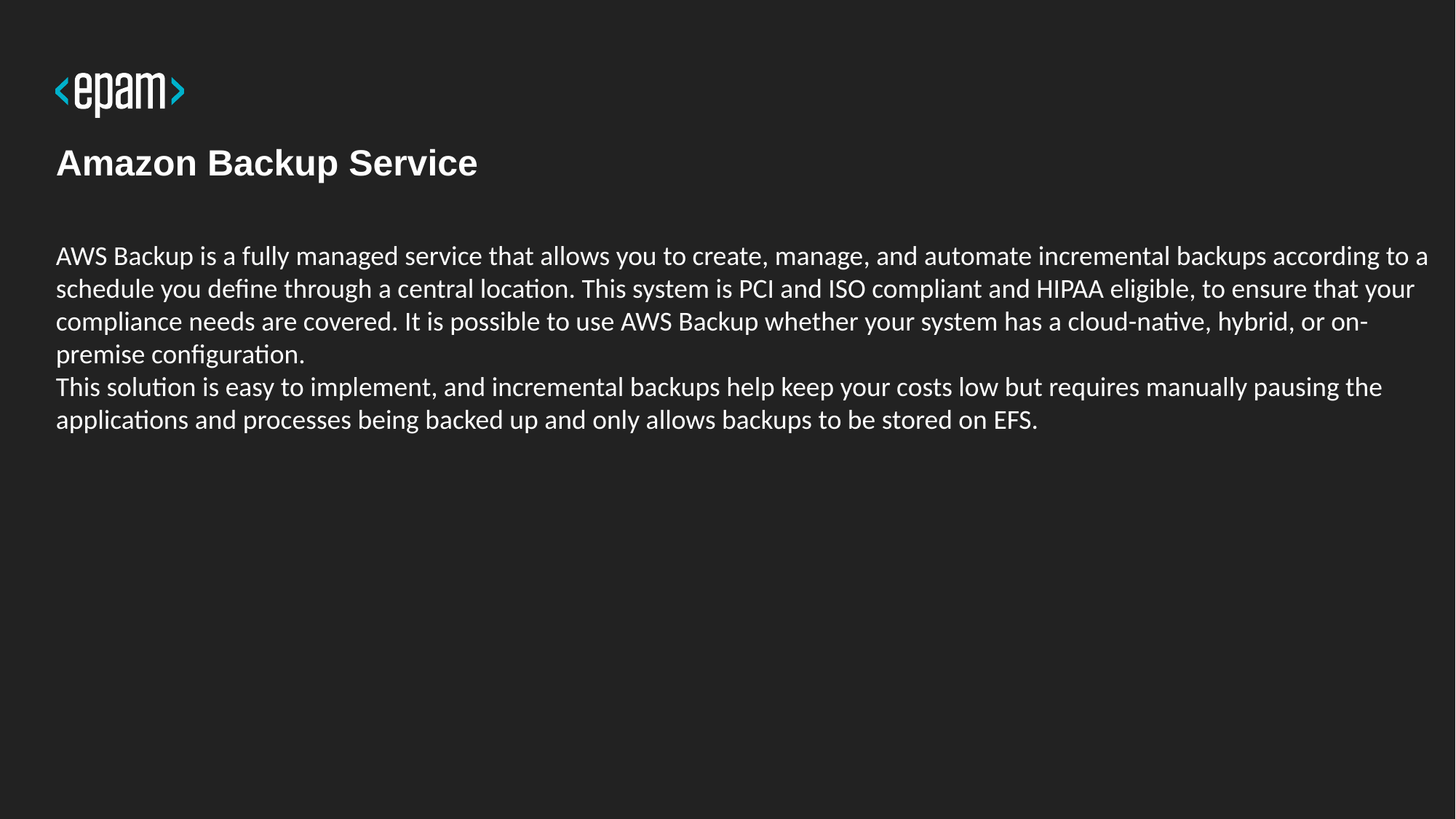

# Amazon Backup Service
AWS Backup is a fully managed service that allows you to create, manage, and automate incremental backups according to a schedule you define through a central location. This system is PCI and ISO compliant and HIPAA eligible, to ensure that your compliance needs are covered. It is possible to use AWS Backup whether your system has a cloud-native, hybrid, or on-premise configuration.
This solution is easy to implement, and incremental backups help keep your costs low but requires manually pausing the applications and processes being backed up and only allows backups to be stored on EFS.